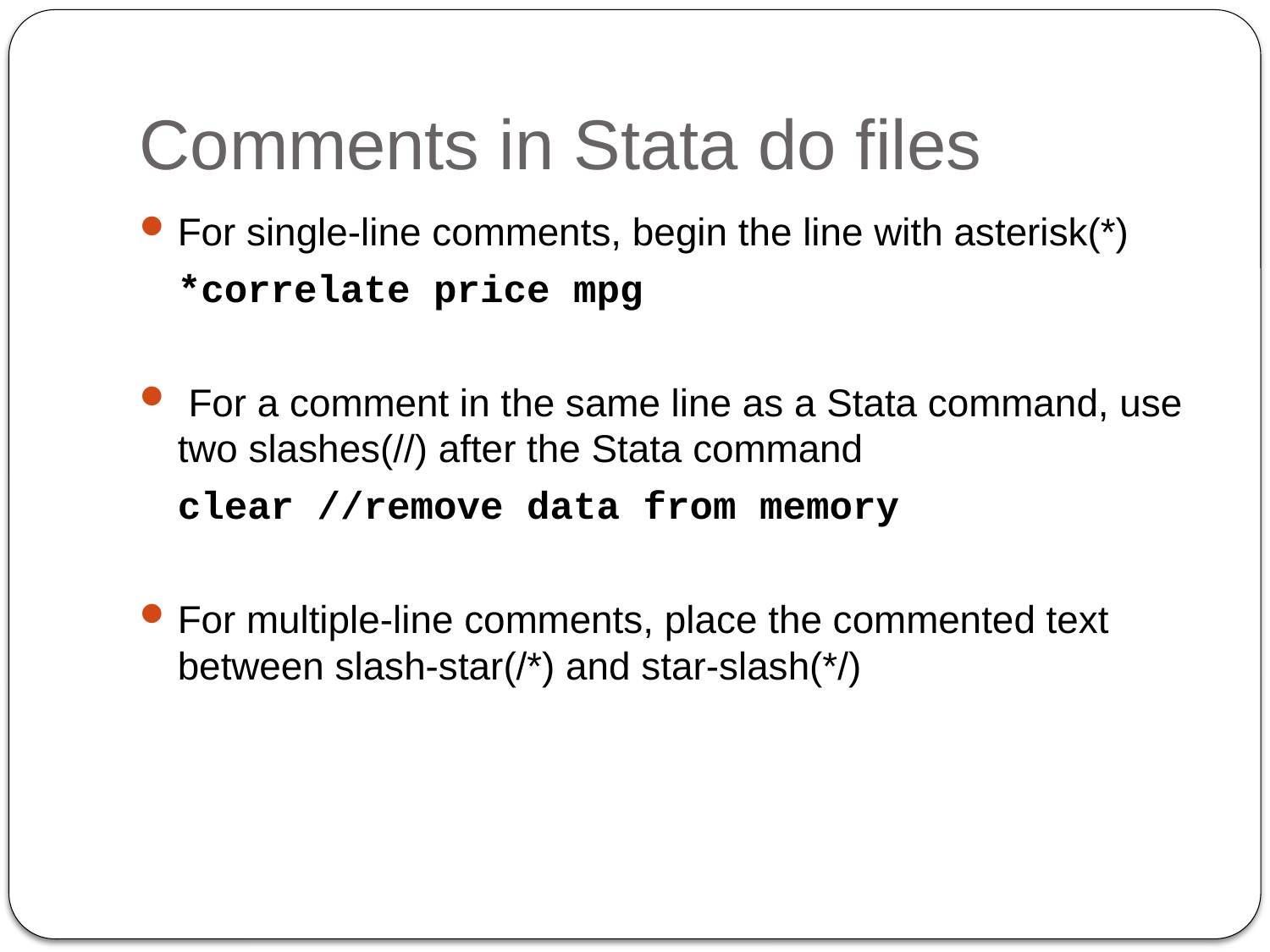

# Comments in Stata do files
For single-line comments, begin the line with asterisk(*)
	*correlate price mpg

 For a comment in the same line as a Stata command, use two slashes(//) after the Stata command
	clear //remove data from memory

For multiple-line comments, place the commented text between slash-star(/*) and star-slash(*/)